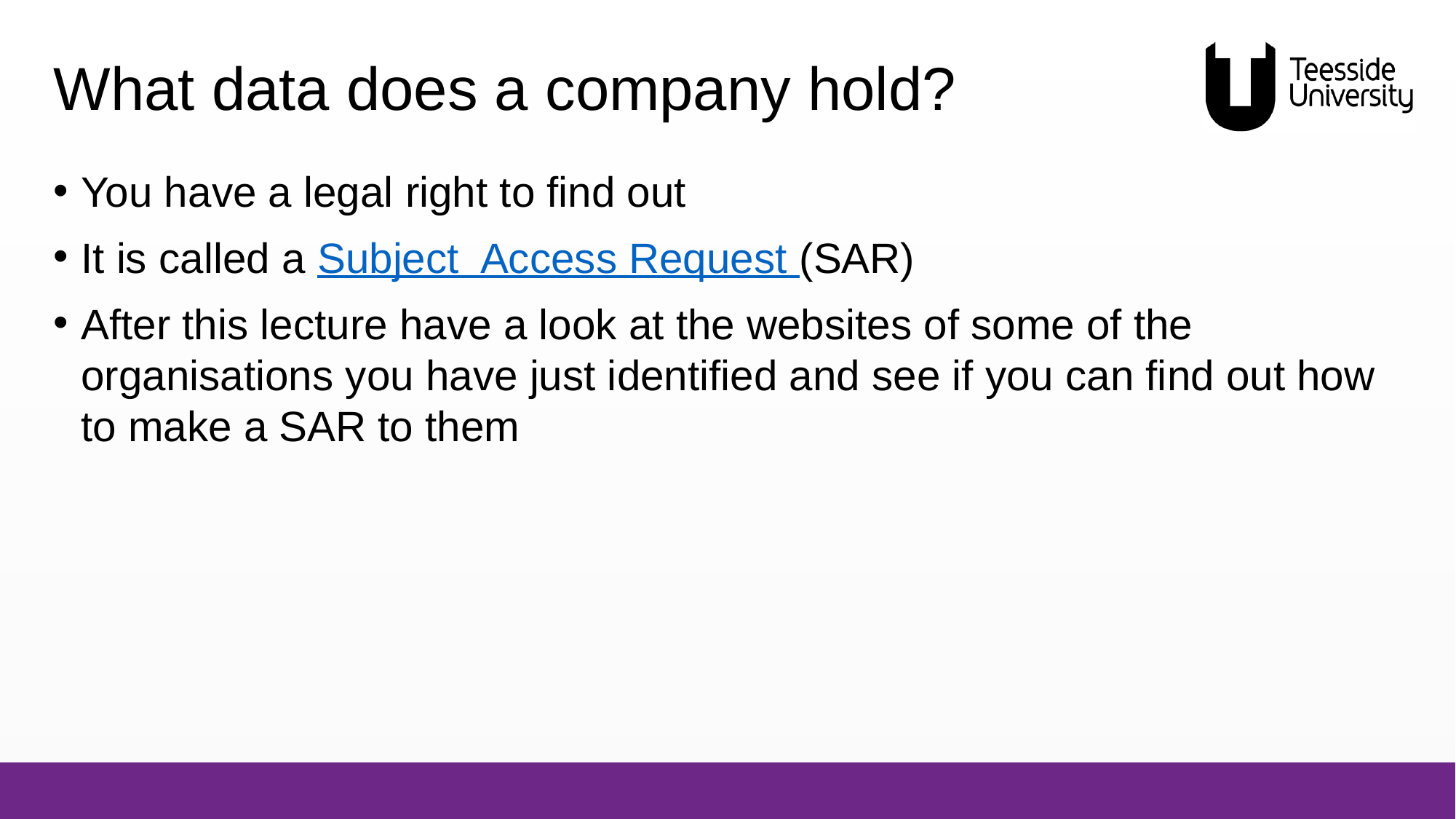

# What data does a company hold?
You have a legal right to find out
It is called a Subject  Access Request (SAR)
After this lecture have a look at the websites of some of the organisations you have just identified and see if you can find out how to make a SAR to them